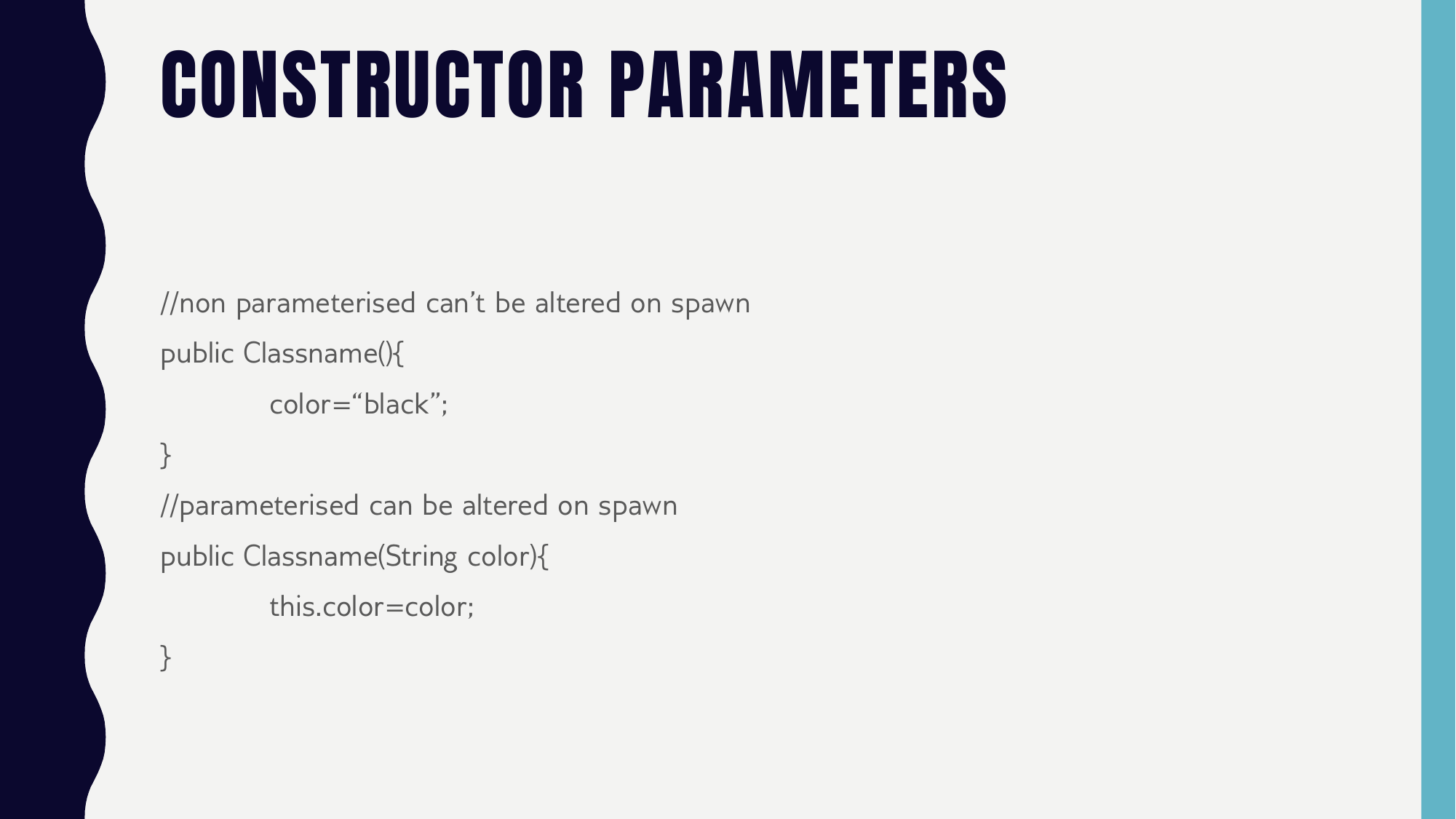

# Constructor parameters
//non parameterised can’t be altered on spawn
public Classname(){
	color=“black”;
}
//parameterised can be altered on spawn
public Classname(String color){
	this.color=color;
}